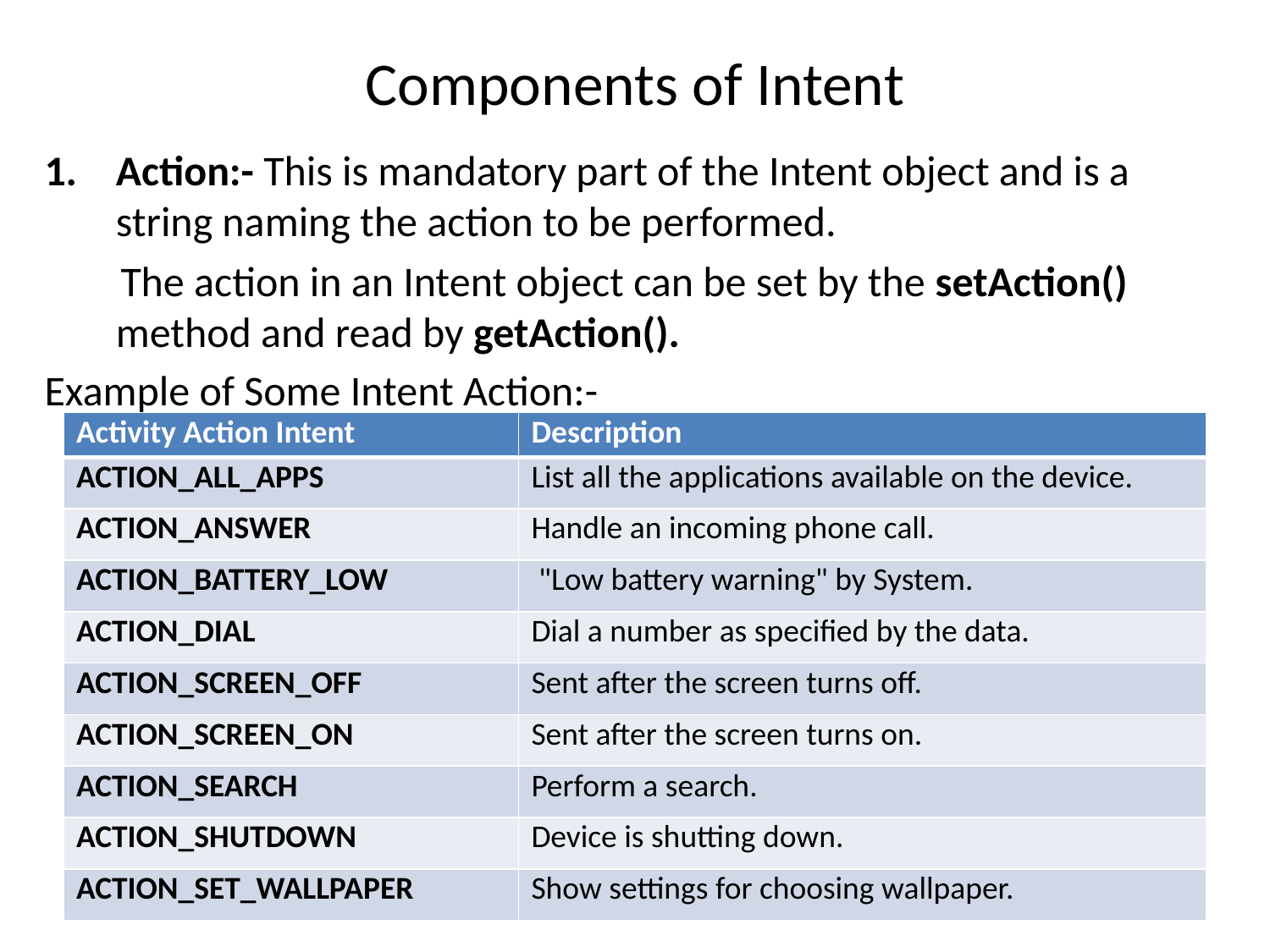

# Components of Intent
Action:- This is mandatory part of the Intent object and is a string naming the action to be performed.
        The action in an Intent object can be set by the setAction() method and read by getAction().
Example of Some Intent Action:-

| Activity Action Intent | Description |
| --- | --- |
| ACTION\_ALL\_APPS | List all the applications available on the device. |
| ACTION\_ANSWER | Handle an incoming phone call. |
| ACTION\_BATTERY\_LOW | "Low battery warning" by System. |
| ACTION\_DIAL | Dial a number as specified by the data. |
| ACTION\_SCREEN\_OFF | Sent after the screen turns off. |
| ACTION\_SCREEN\_ON | Sent after the screen turns on. |
| ACTION\_SEARCH | Perform a search. |
| ACTION\_SHUTDOWN | Device is shutting down. |
| ACTION\_SET\_WALLPAPER | Show settings for choosing wallpaper. |